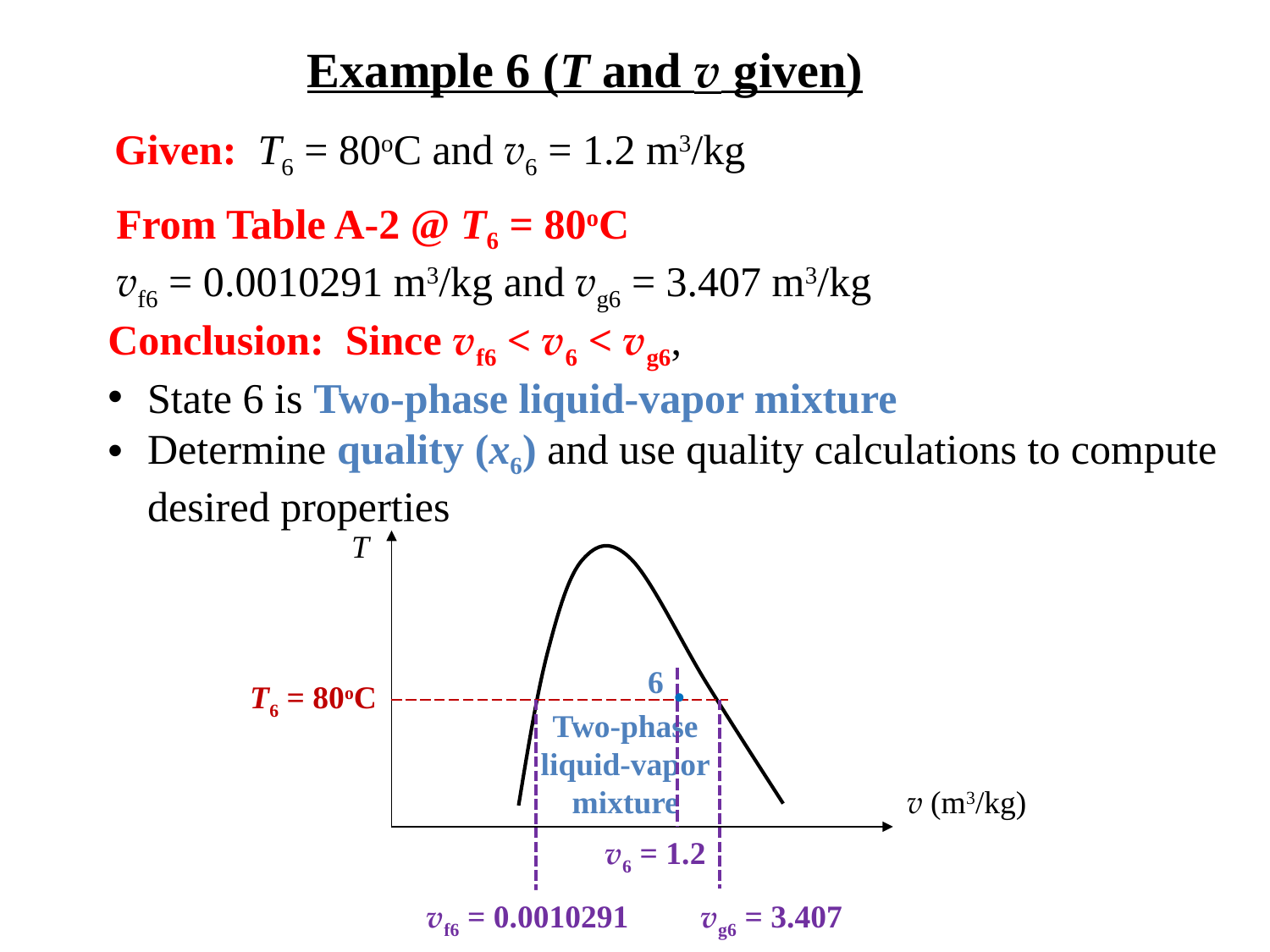

Example 6 (T and v given)
Given:  T6 = 80oC and v6 = 1.2 m3/kg

From Table A-2 @ T6 = 80oC
vf6 = 0.0010291 m3/kg and vg6 = 3.407 m3/kg
Conclusion:  Since vf6 < v6 < vg6,
State 6 is Two-phase liquid-vapor mixture
Determine quality (x6) and use quality calculations to compute desired properties
T

6
•

T6 = 80oC
Two-phase
liquid-vapor
mixture

v (m3/kg)
v6 = 1.2
vf6 = 0.0010291
vg6 = 3.407